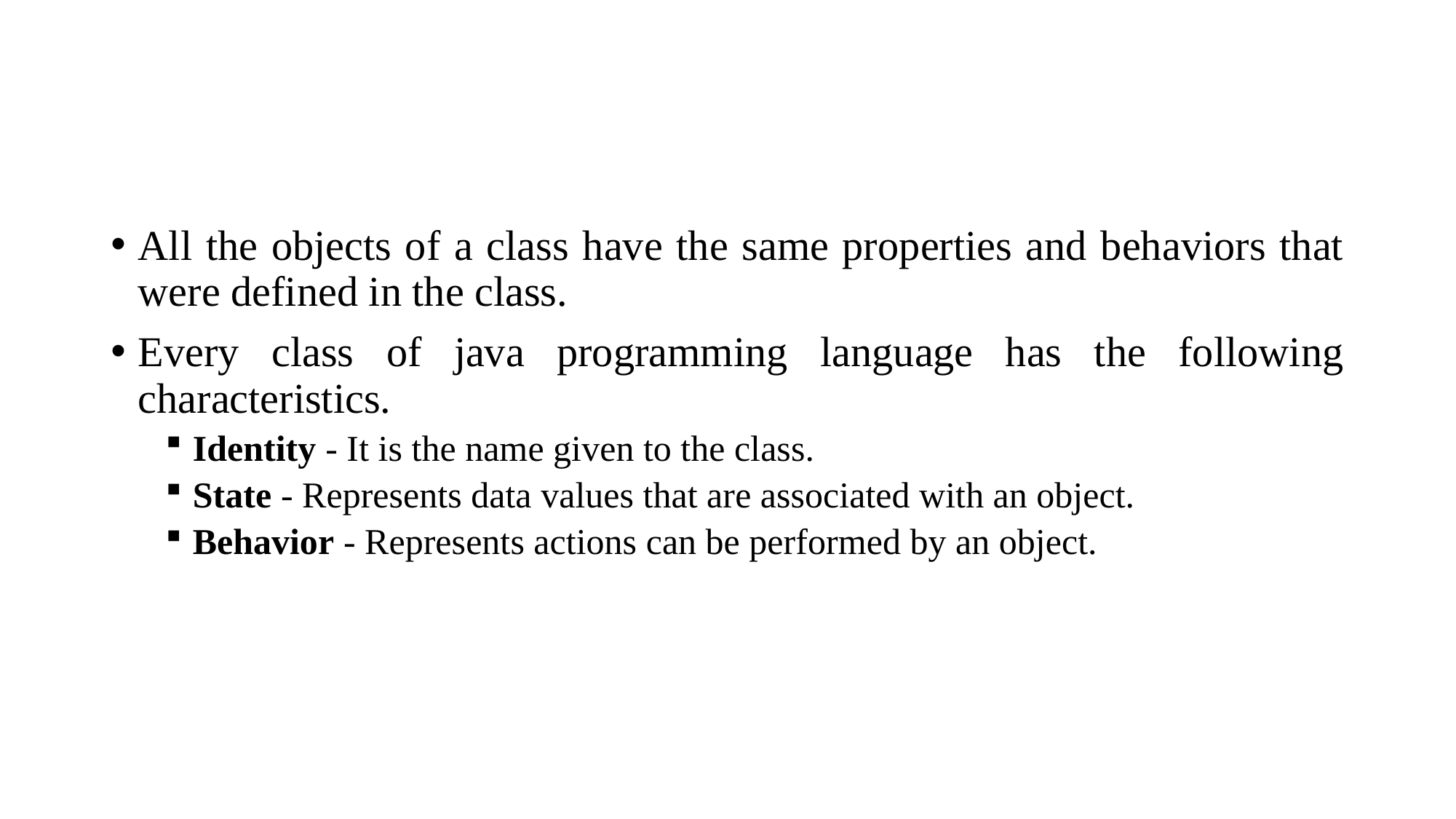

#
All the objects of a class have the same properties and behaviors that were defined in the class.
Every class of java programming language has the following characteristics.
Identity - It is the name given to the class.
State - Represents data values that are associated with an object.
Behavior - Represents actions can be performed by an object.